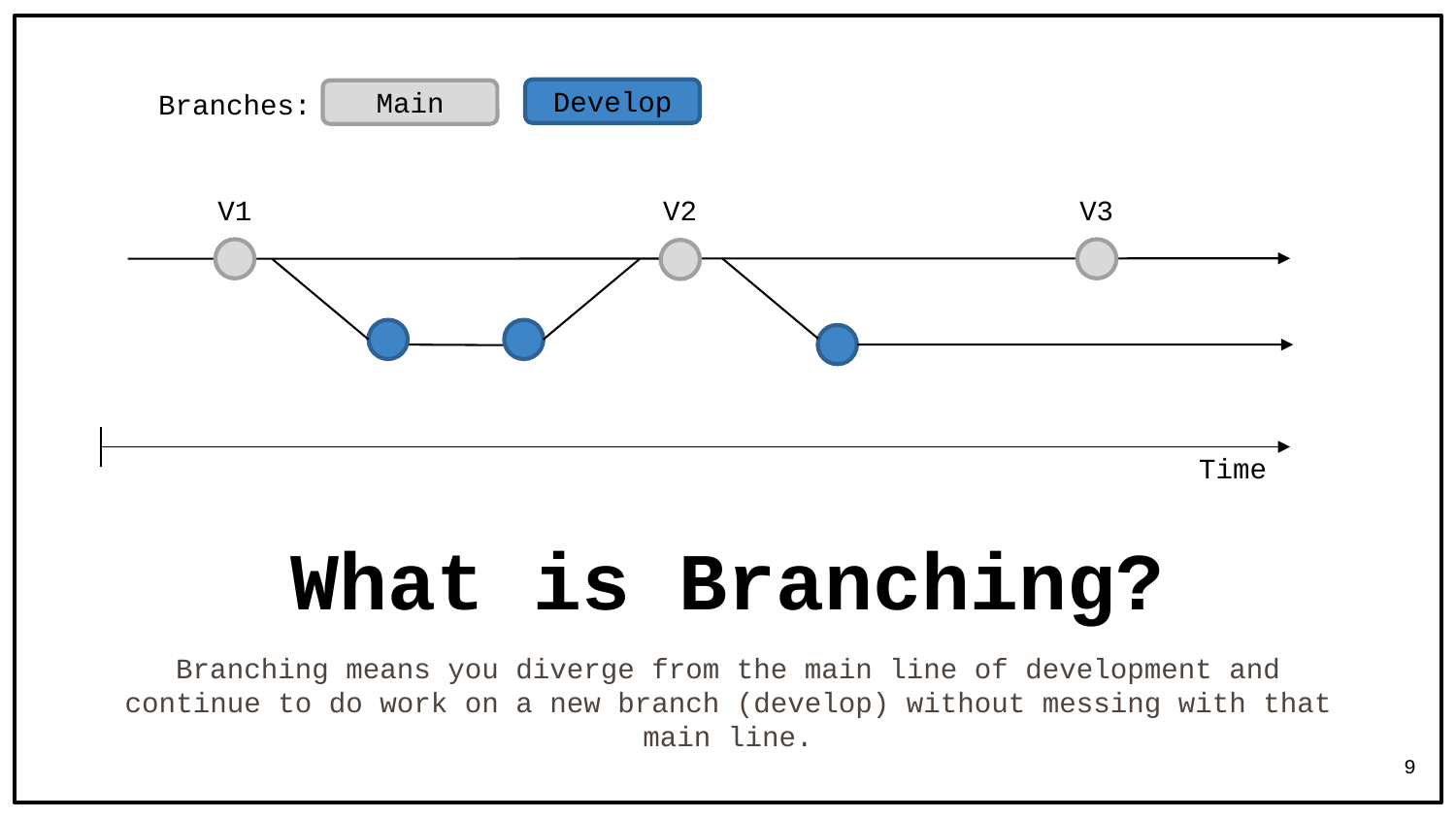

Branches:
Develop
Main
V1
V2
V3

Time
What is Branching?
Branching means you diverge from the main line of development and continue to do work on a new branch (develop) without messing with that main line.
9